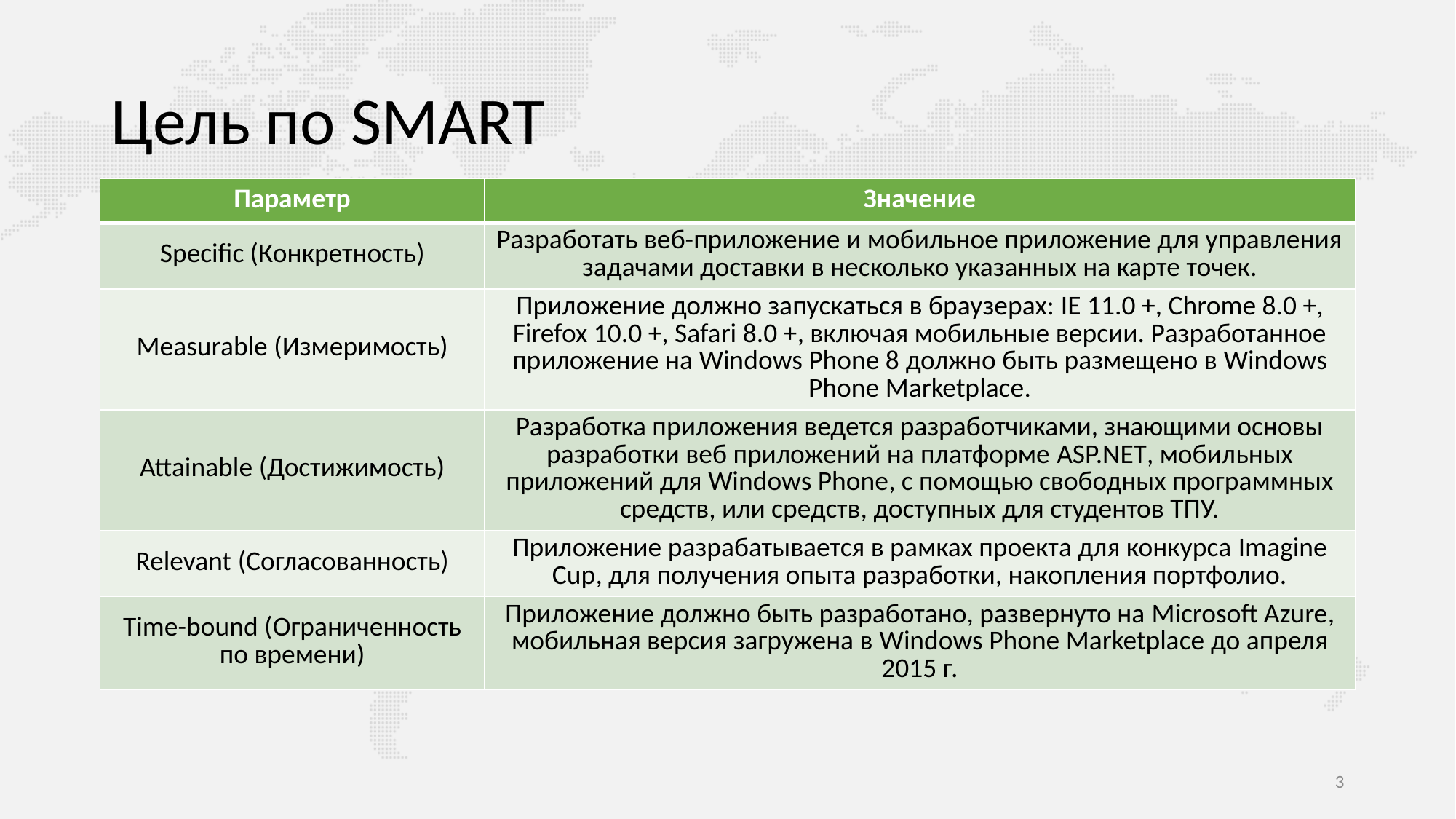

# Цель по SMART
| Параметр | Значение |
| --- | --- |
| Specific (Конкретность) | Разработать веб-приложение и мобильное приложение для управления задачами доставки в несколько указанных на карте точек. |
| Measurable (Измеримость) | Приложение должно запускаться в браузерах: IE 11.0 +, Chrome 8.0 +, Firefox 10.0 +, Safari 8.0 +, включая мобильные версии. Разработанное приложение на Windows Phone 8 должно быть размещено в Windows Phone Marketplace. |
| Attainable (Достижимость) | Разработка приложения ведется разработчиками, знающими основы разработки веб приложений на платформе ASP.NET, мобильных приложений для Windows Phone, с помощью свободных программных средств, или средств, доступных для студентов ТПУ. |
| Relevant (Согласованность) | Приложение разрабатывается в рамках проекта для конкурса Imagine Cup, для получения опыта разработки, накопления портфолио. |
| Time-bound (Ограниченность по времени) | Приложение должно быть разработано, развернуто на Microsoft Azure, мобильная версия загружена в Windows Phone Marketplace до апреля 2015 г. |
3